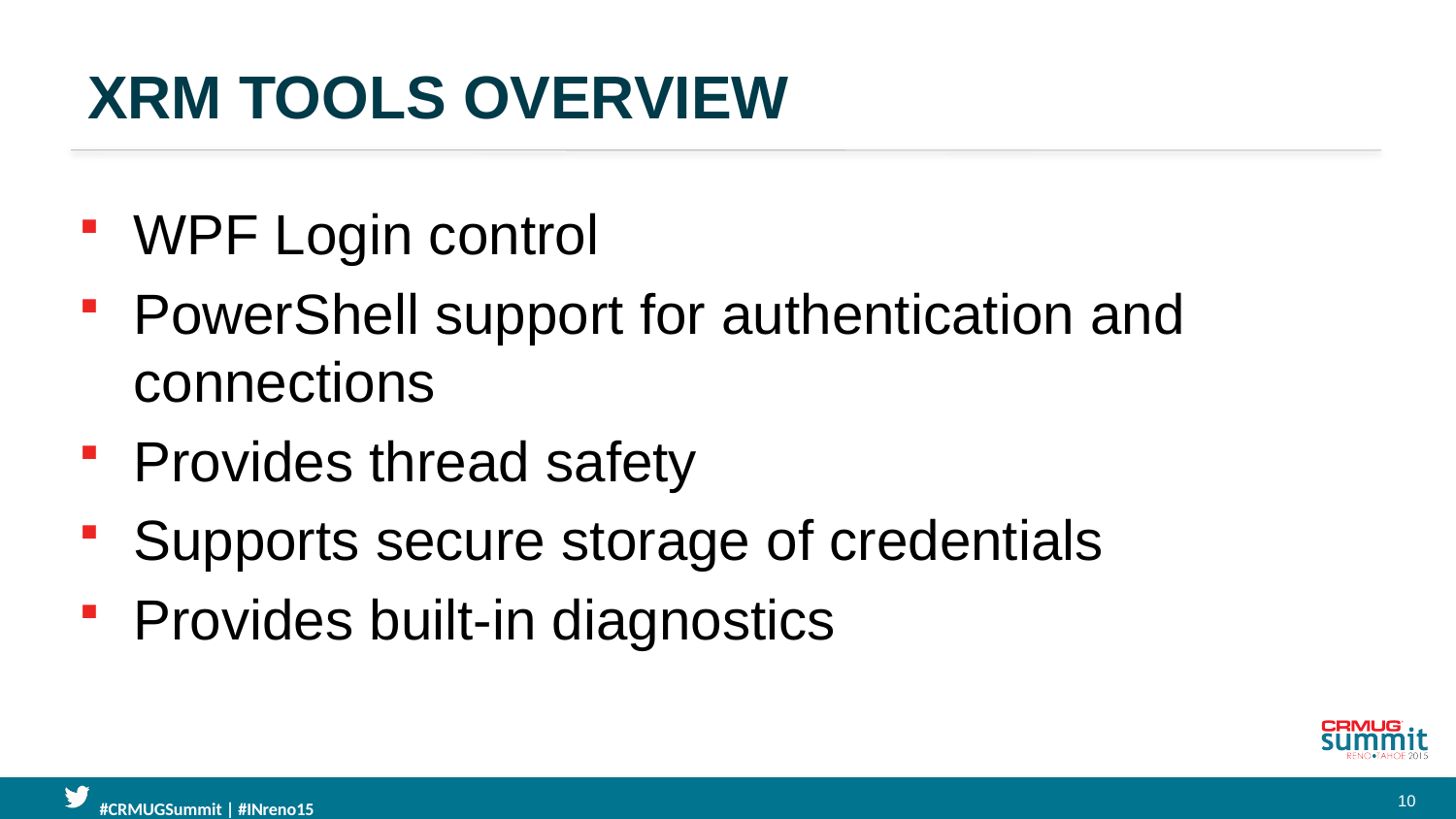

# Xrm tools overview
WPF Login control
PowerShell support for authentication and connections
Provides thread safety
Supports secure storage of credentials
Provides built-in diagnostics
10